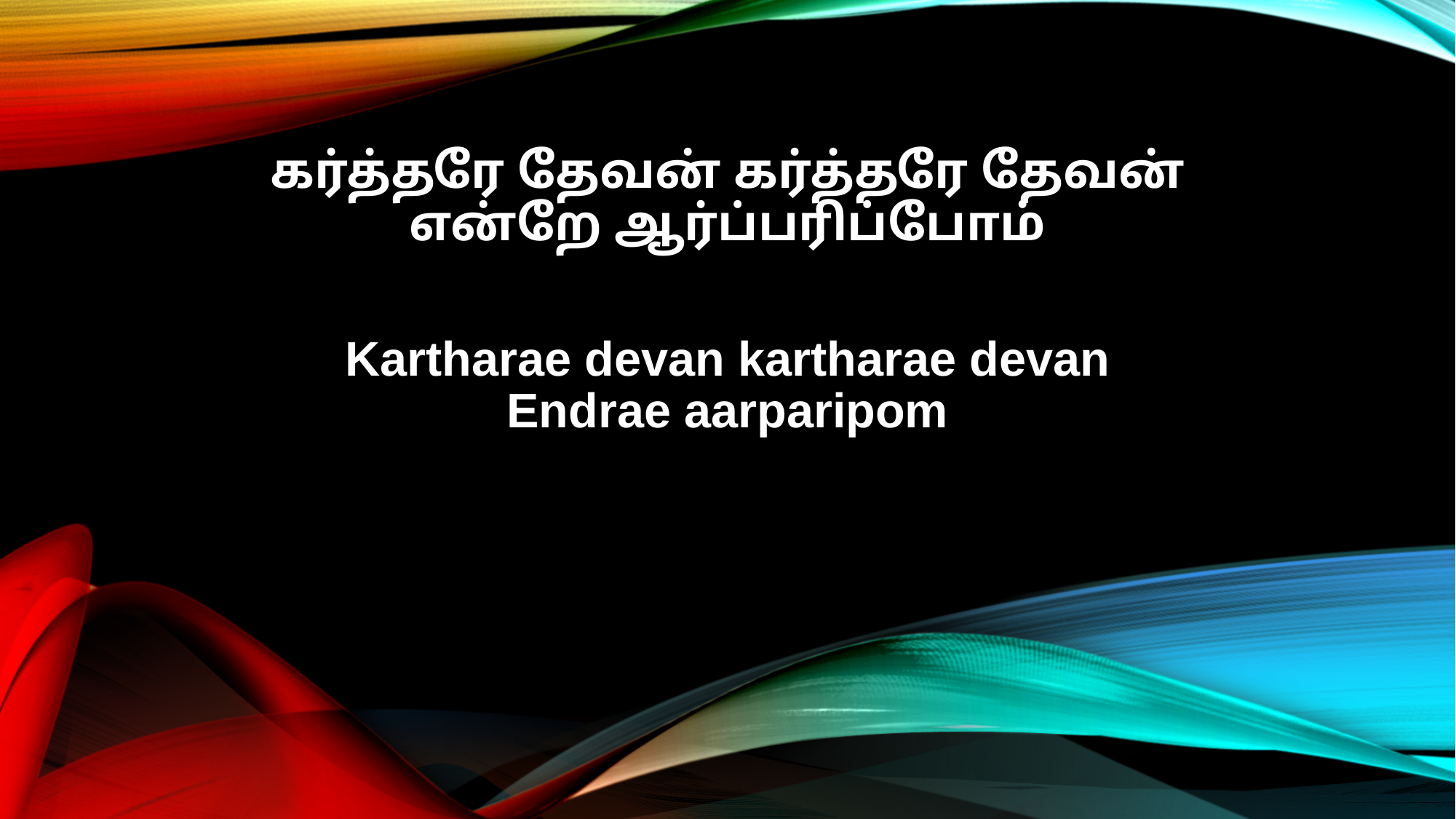

கர்த்தரே தேவன் கர்த்தரே தேவன்
என்றே ஆர்ப்பரிப்போம்

Kartharae devan kartharae devan
Endrae aarparipom